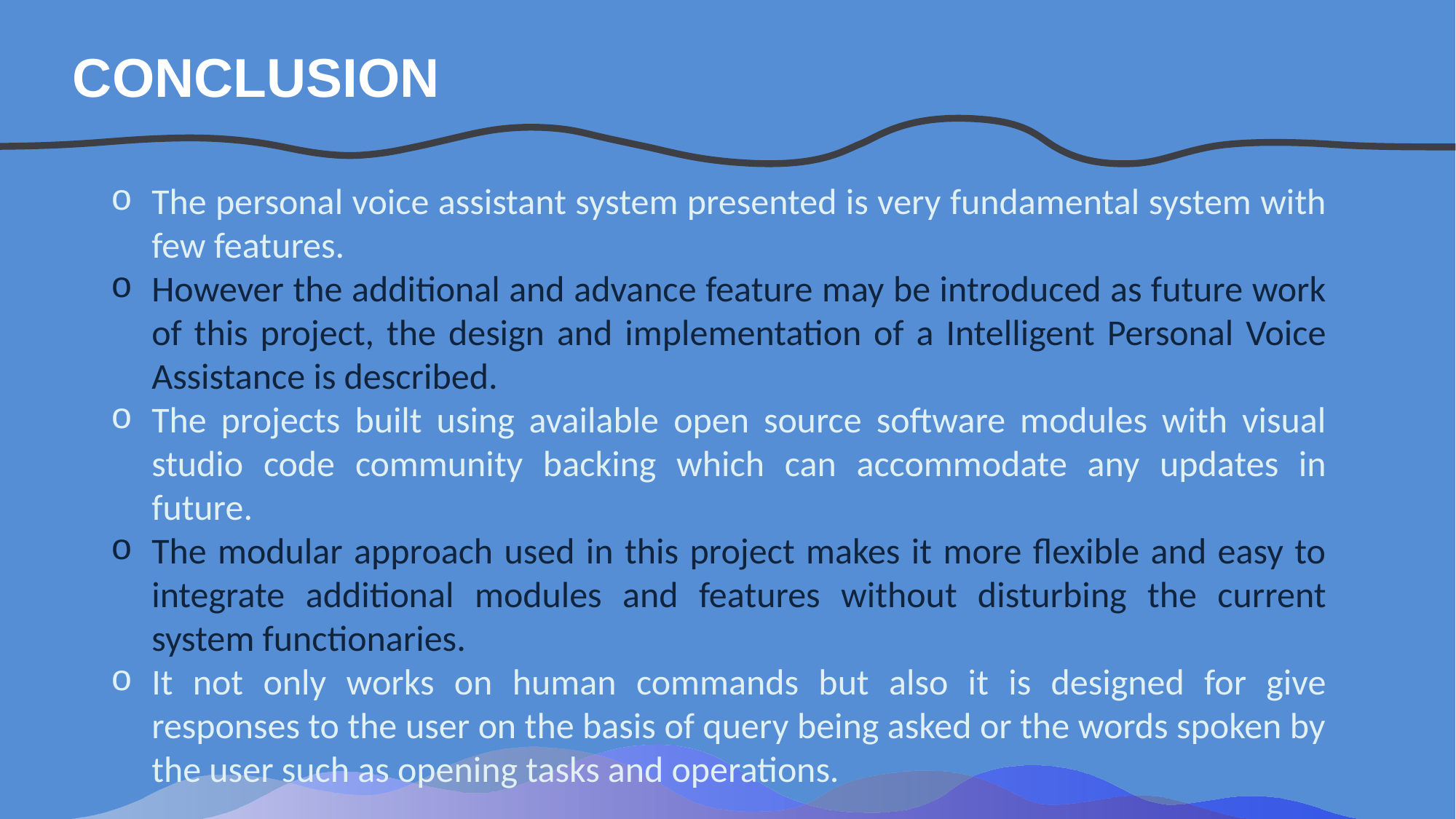

# CONCLUSION

The personal voice assistant system presented is very fundamental system with few features.
However the additional and advance feature may be introduced as future work of this project, the design and implementation of a Intelligent Personal Voice Assistance is described.
The projects built using available open source software modules with visual studio code community backing which can accommodate any updates in future.
The modular approach used in this project makes it more flexible and easy to integrate additional modules and features without disturbing the current system functionaries.
It not only works on human commands but also it is designed for give responses to the user on the basis of query being asked or the words spoken by the user such as opening tasks and operations.